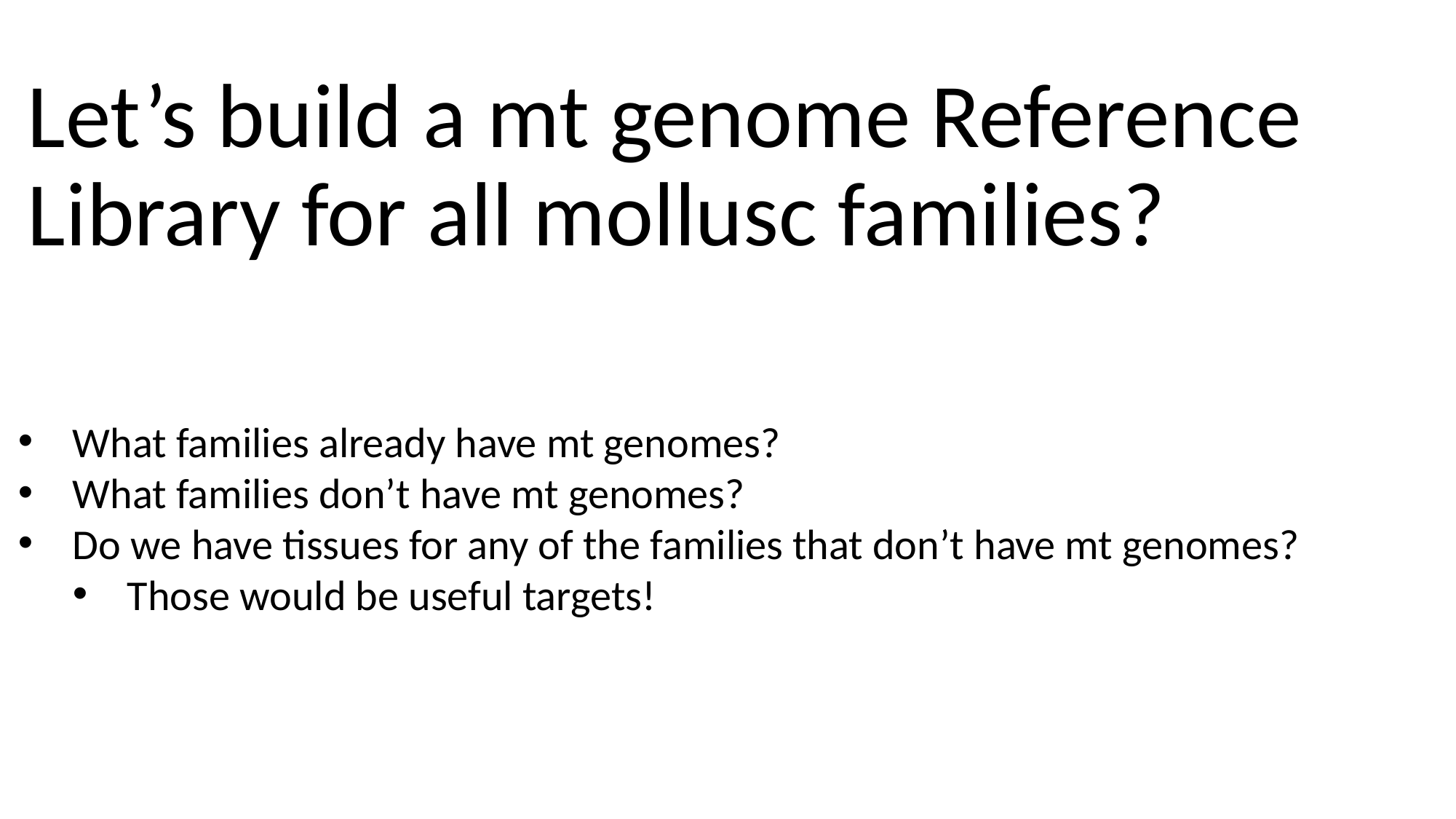

# Let’s build a mt genome Reference Library for all mollusc families?
What families already have mt genomes?
What families don’t have mt genomes?
Do we have tissues for any of the families that don’t have mt genomes?
Those would be useful targets!